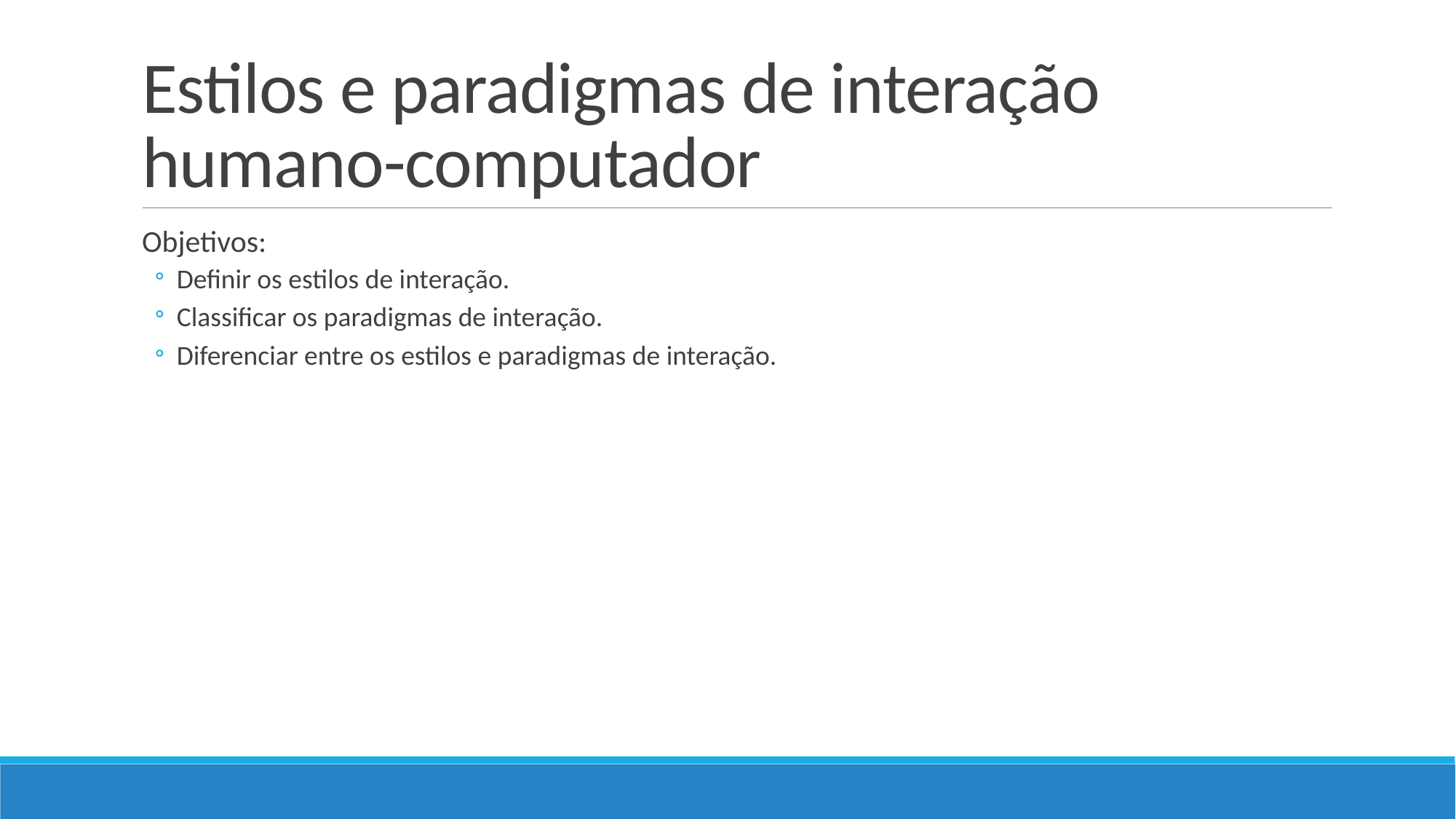

# Estilos e paradigmas de interação humano-computador
Objetivos:
Definir os estilos de interação.
Classificar os paradigmas de interação.
Diferenciar entre os estilos e paradigmas de interação.